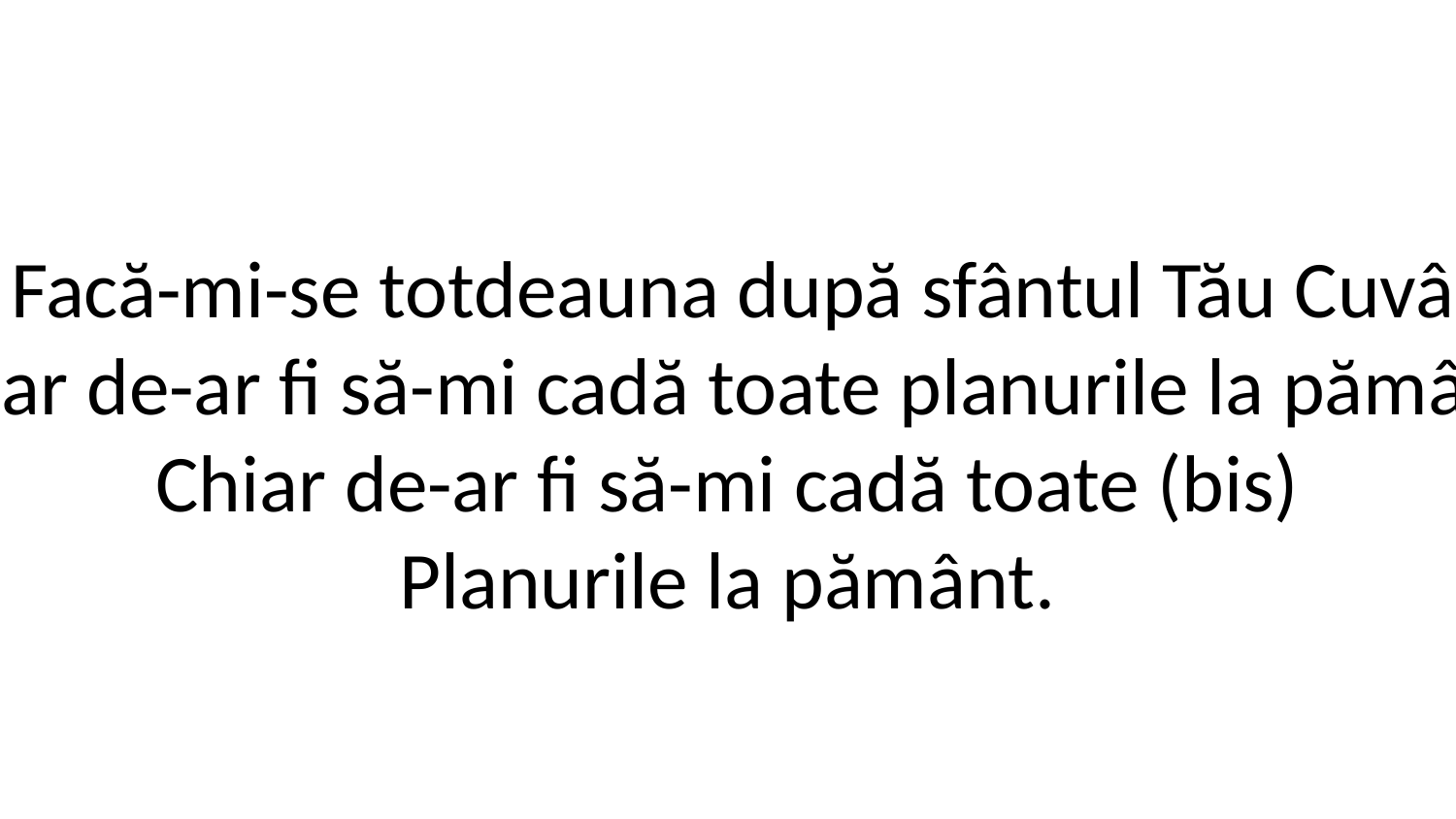

1. Facă-mi-se totdeauna după sfântul Tău Cuvânt
Chiar de-ar fi să-mi cadă toate planurile la pământ.
Chiar de-ar fi să-mi cadă toate (bis)
Planurile la pământ.